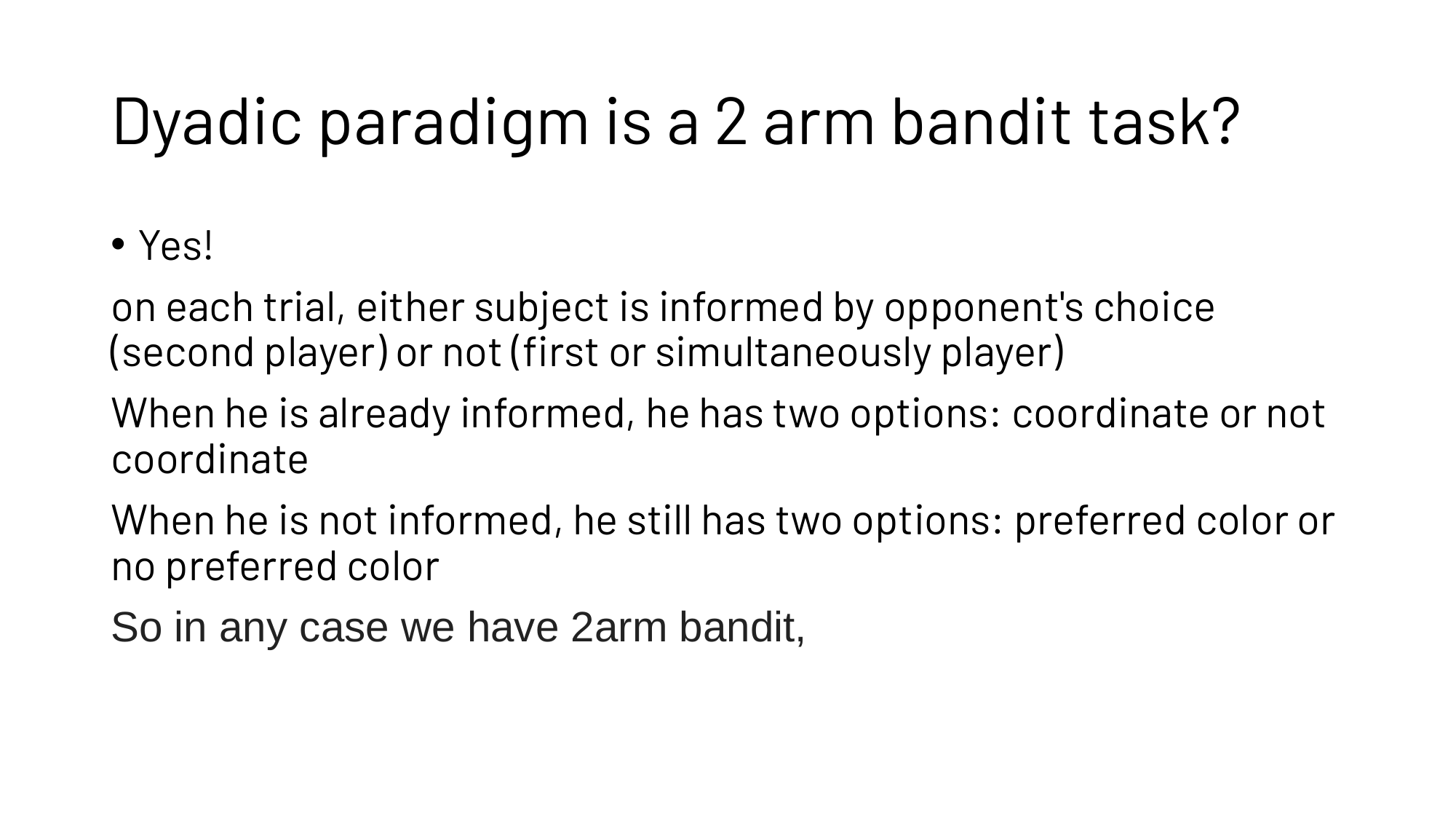

# Dyadic paradigm is a 2 arm bandit task?
Yes!
on each trial, either subject is informed by opponent's choice (second player) or not (first or simultaneously player)
When he is already informed, he has two options: coordinate or not coordinate
When he is not informed, he still has two options: preferred color or no preferred color
So in any case we have 2arm bandit,